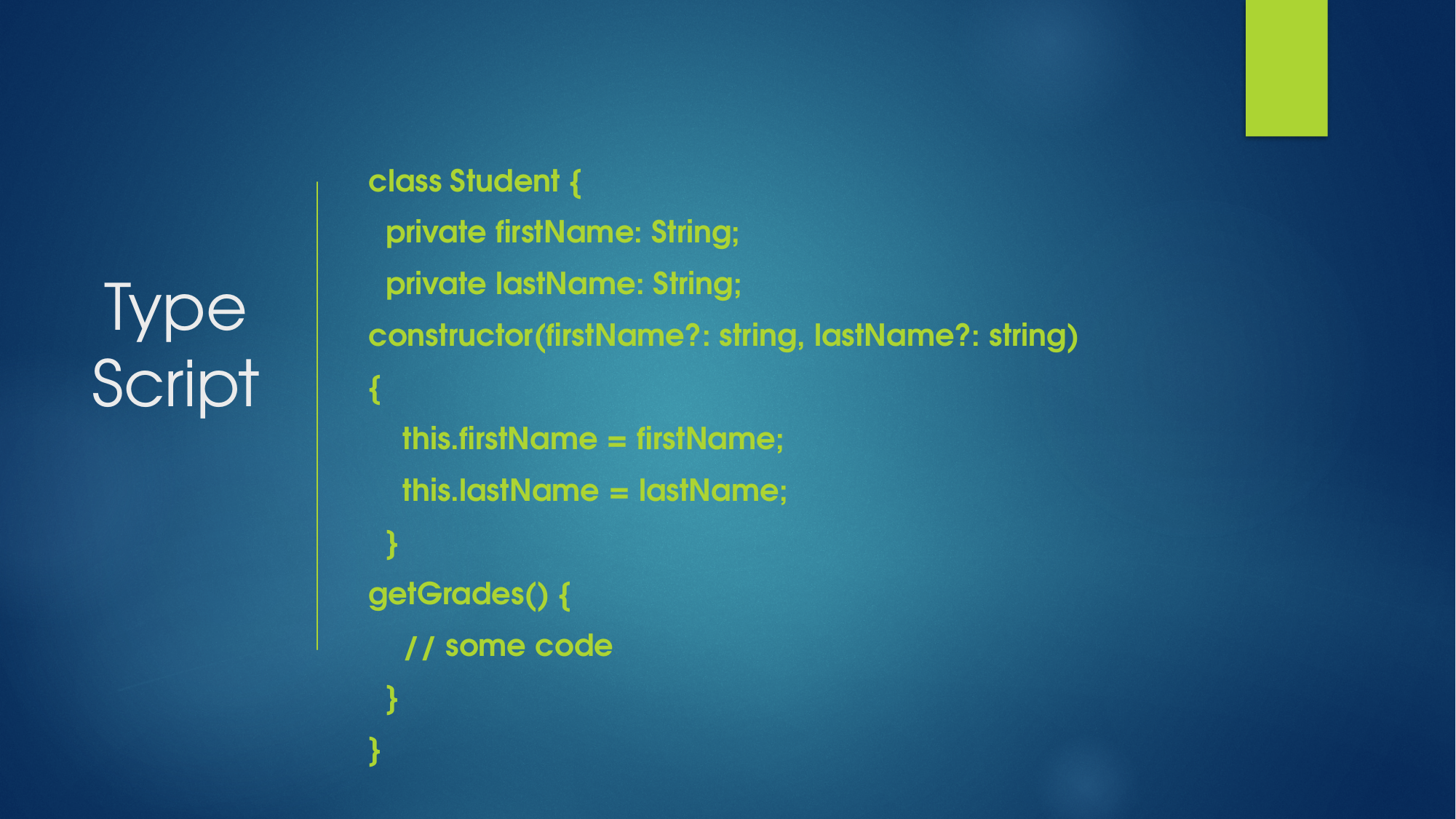

class Student {
  private firstName: String;
  private lastName: String;
constructor(firstName?: string, lastName?: string)
{
    this.firstName = firstName;
    this.lastName = lastName;
  }
getGrades() {
    // some code
  }
}
# Type Script